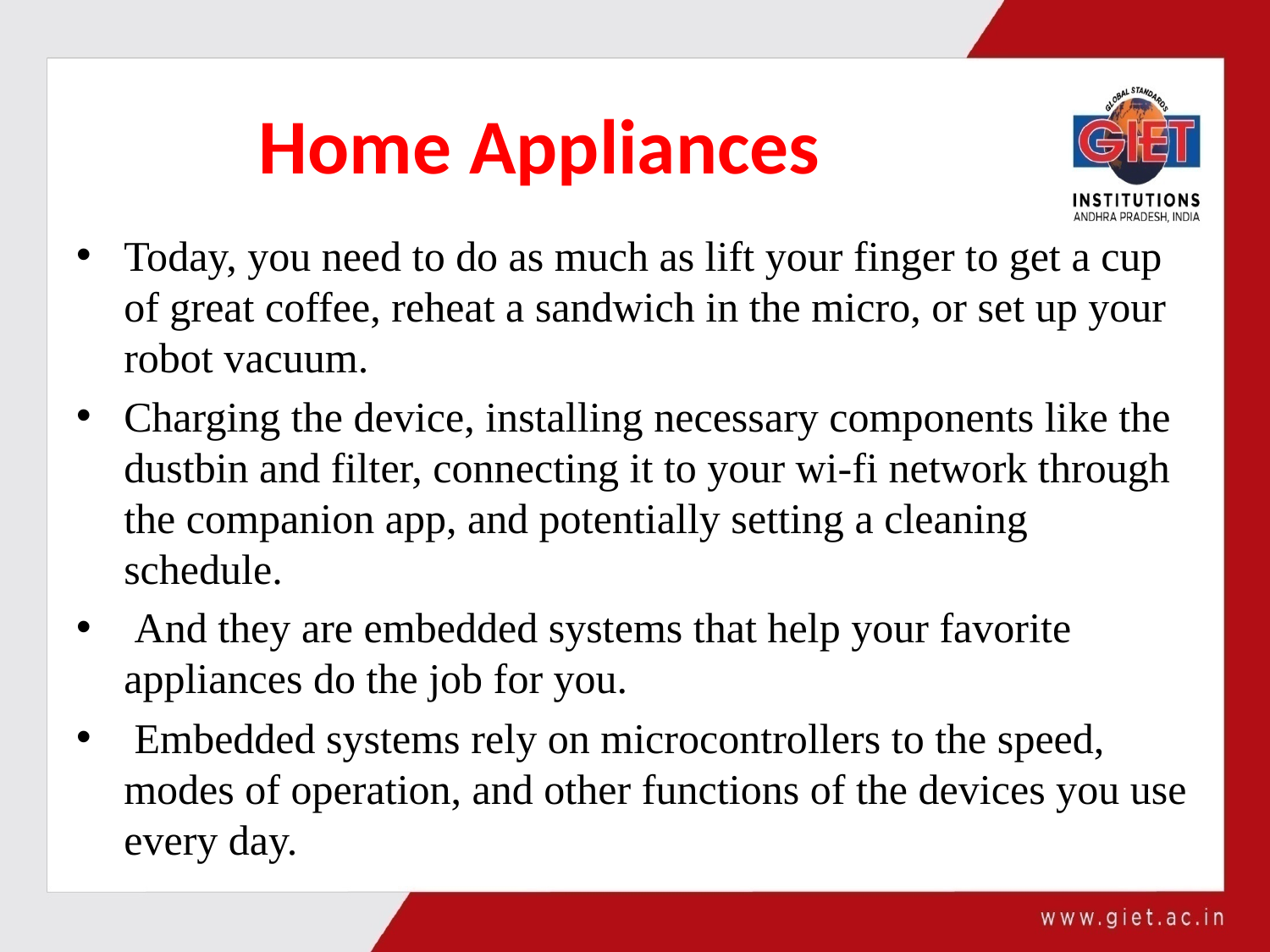

# Home Appliances
Today, you need to do as much as lift your finger to get a cup of great coffee, reheat a sandwich in the micro, or set up your robot vacuum.
Charging the device, installing necessary components like the dustbin and filter, connecting it to your wi-fi network through the companion app, and potentially setting a cleaning schedule.
 And they are embedded systems that help your favorite appliances do the job for you.
 Embedded systems rely on microcontrollers to the speed, modes of operation, and other functions of the devices you use every day.